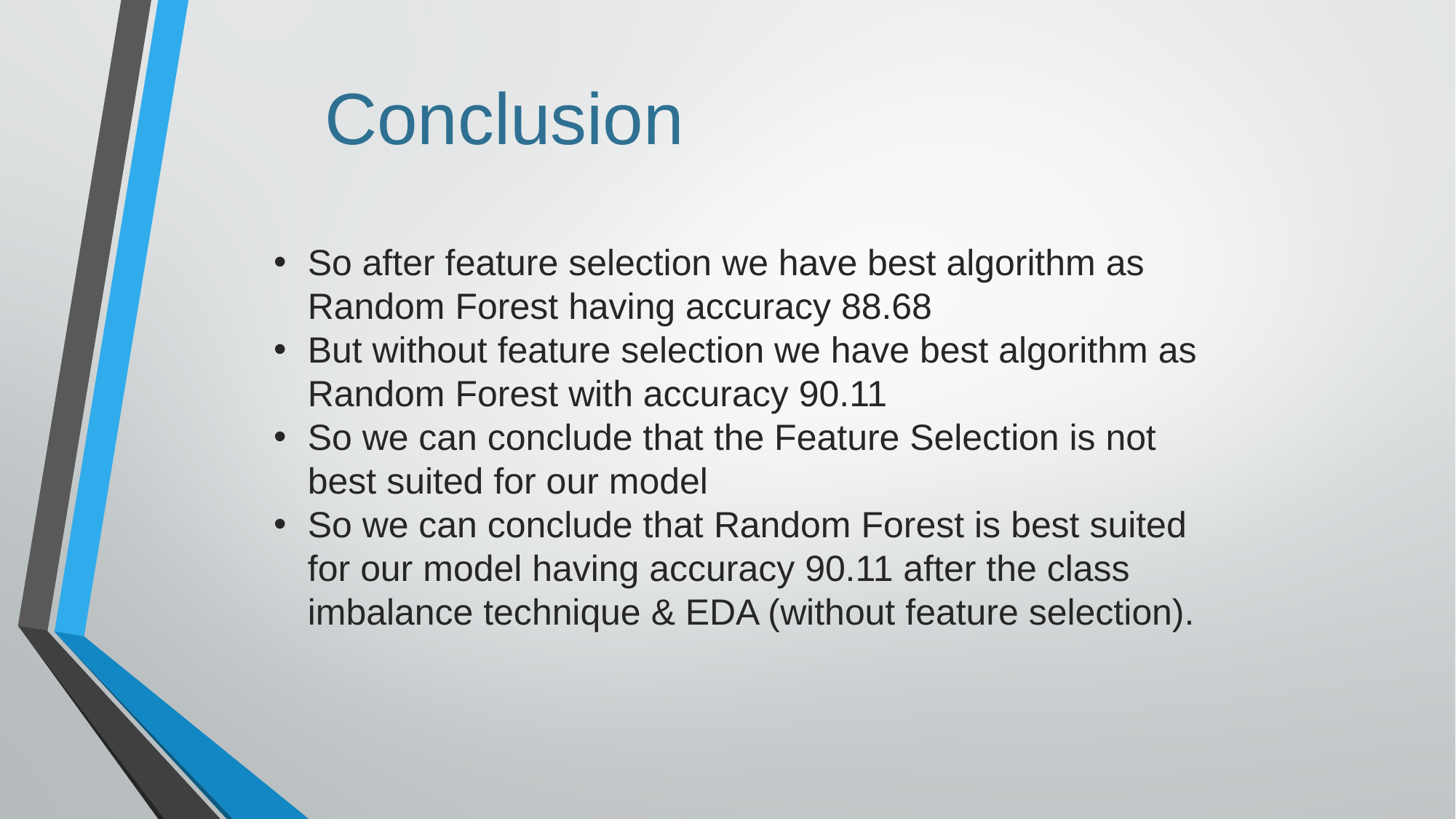

# Conclusion
So after feature selection we have best algorithm as Random Forest having accuracy 88.68
But without feature selection we have best algorithm as Random Forest with accuracy 90.11
So we can conclude that the Feature Selection is not best suited for our model
So we can conclude that Random Forest is best suited for our model having accuracy 90.11 after the class imbalance technique & EDA (without feature selection).